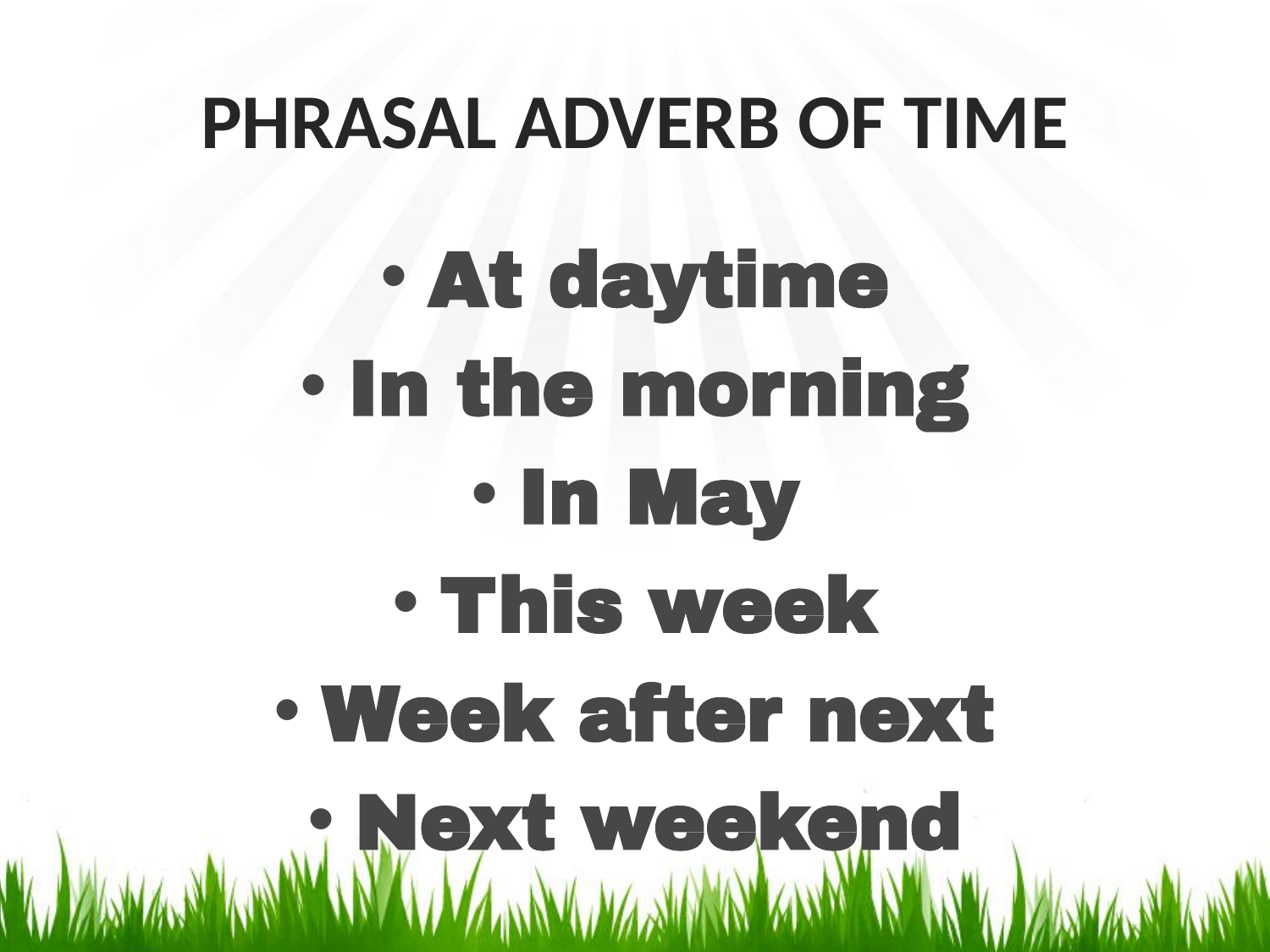

# PHRASAL ADVERB OF TIME
At daytime
In the morning
In May
This week
Week after next
Next weekend